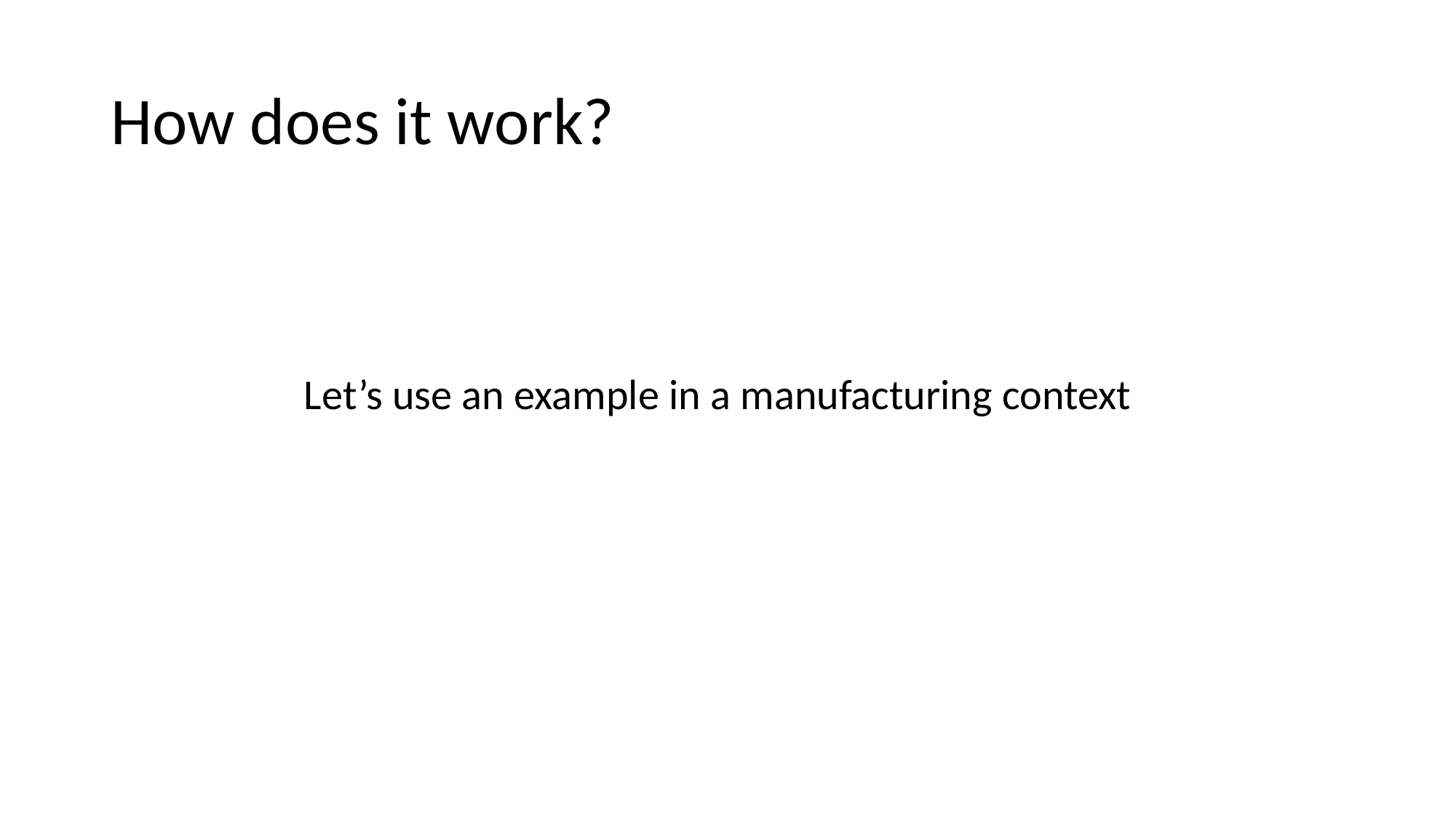

# How does it work?
Let’s use an example in a manufacturing context